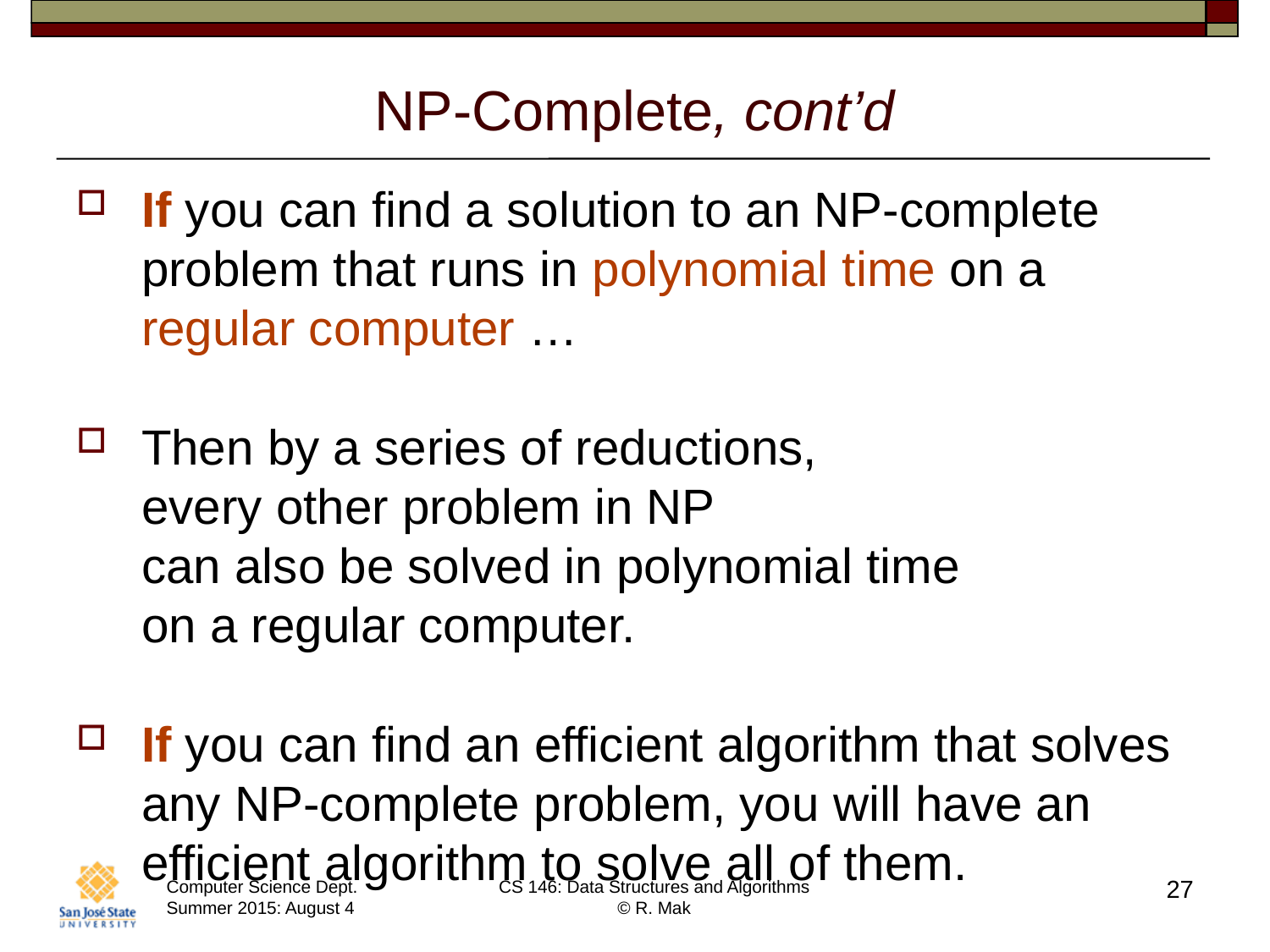

# NP-Complete, cont’d
If you can find a solution to an NP-complete problem that runs in polynomial time on a regular computer …

Then by a series of reductions,
every other problem in NP
can also be solved in polynomial time
on a regular computer.

If you can find an efficient algorithm that solves any NP-complete problem, you will have an efficient algorithm to solve all of them.
27